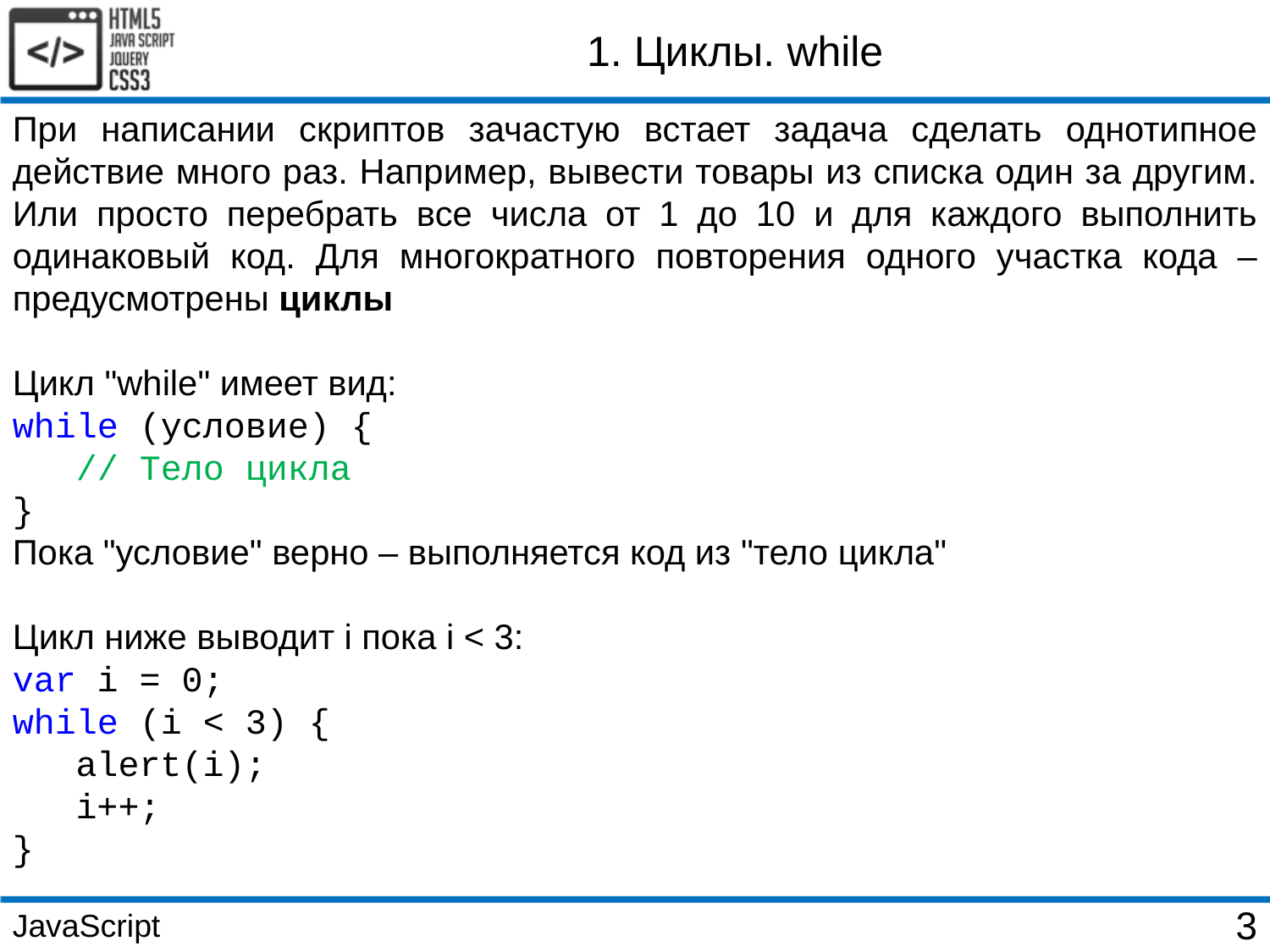

1. Циклы. while
При написании скриптов зачастую встает задача сделать однотипное действие много раз. Например, вывести товары из списка один за другим. Или просто перебрать все числа от 1 до 10 и для каждого выполнить одинаковый код. Для многократного повторения одного участка кода – предусмотрены циклы

Цикл "while" имеет вид:
while (условие) {
   // Тело цикла
}
Пока "условие" верно – выполняется код из "тело цикла"

Цикл ниже выводит i пока i < 3:
var i = 0;
while (i < 3) {
   alert(i);
   i++;
}
JavaScript
3